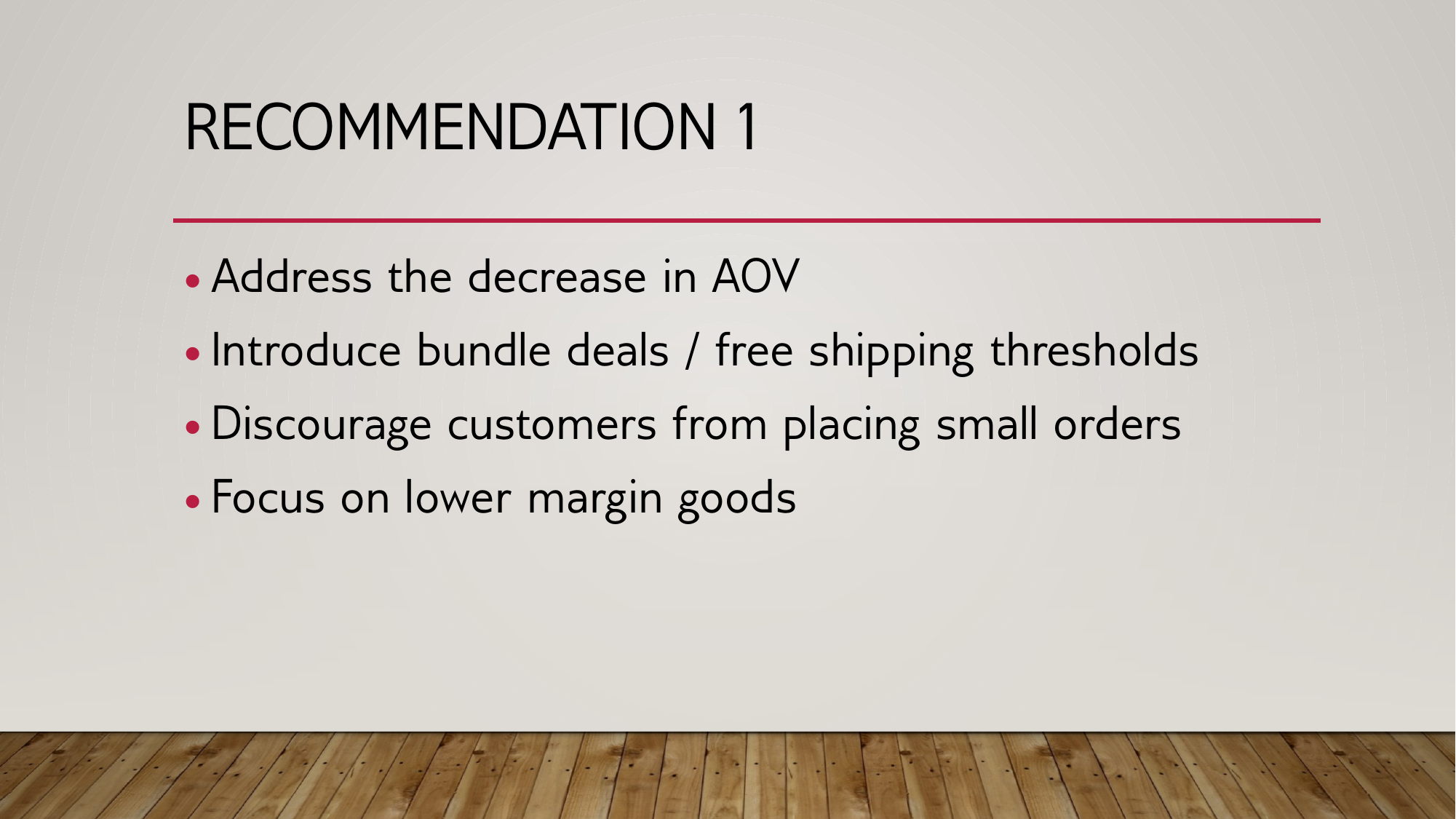

# Recommendation 1
Address the decrease in AOV
Introduce bundle deals / free shipping thresholds
Discourage customers from placing small orders
Focus on lower margin goods